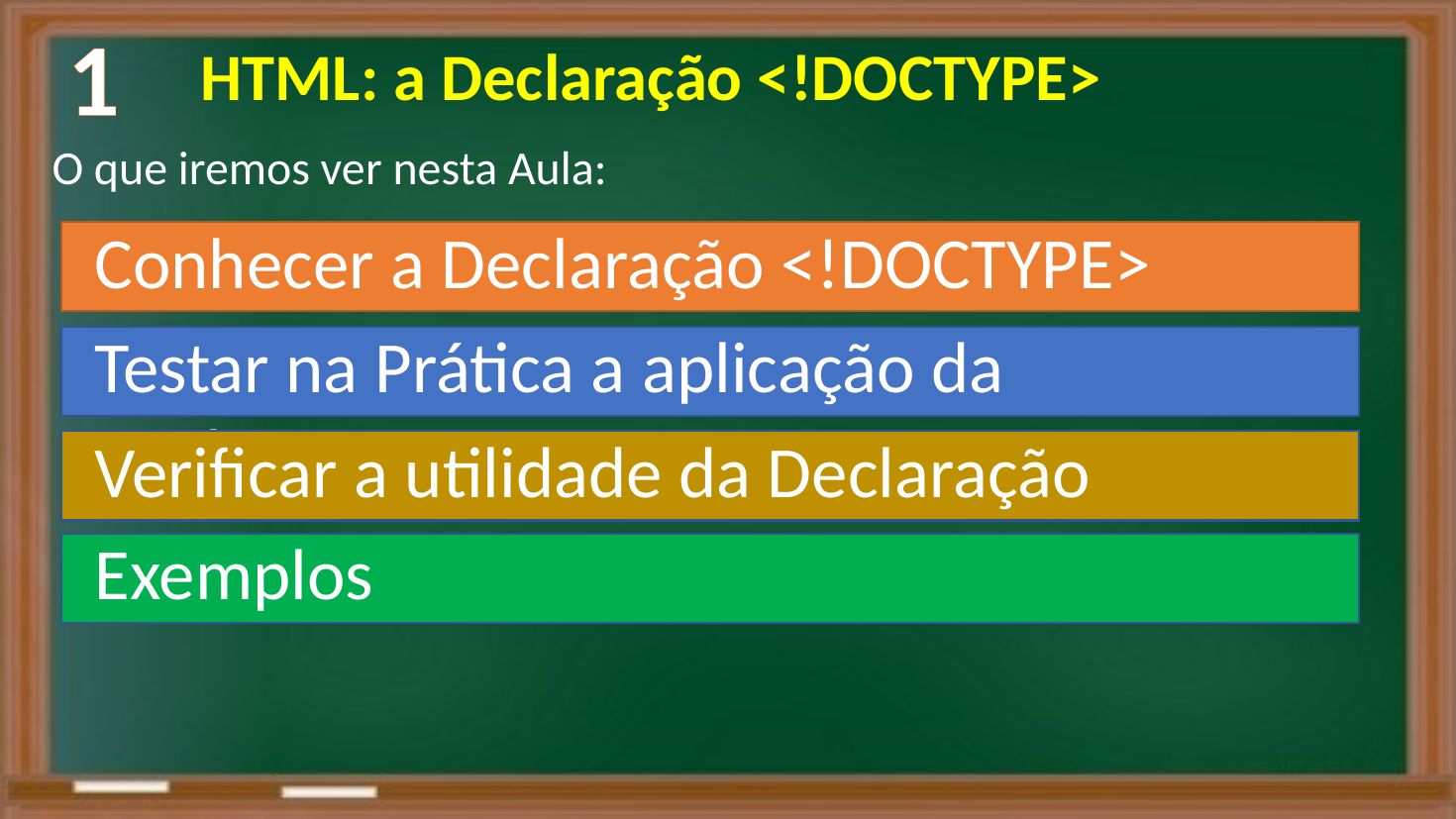

1
         HTML: a Declaração <!DOCTYPE>
O que iremos ver nesta Aula:
Conhecer a Declaração <!DOCTYPE>

Testar na Prática a aplicação da Declaração

Verificar a utilidade da Declaração

Exemplos